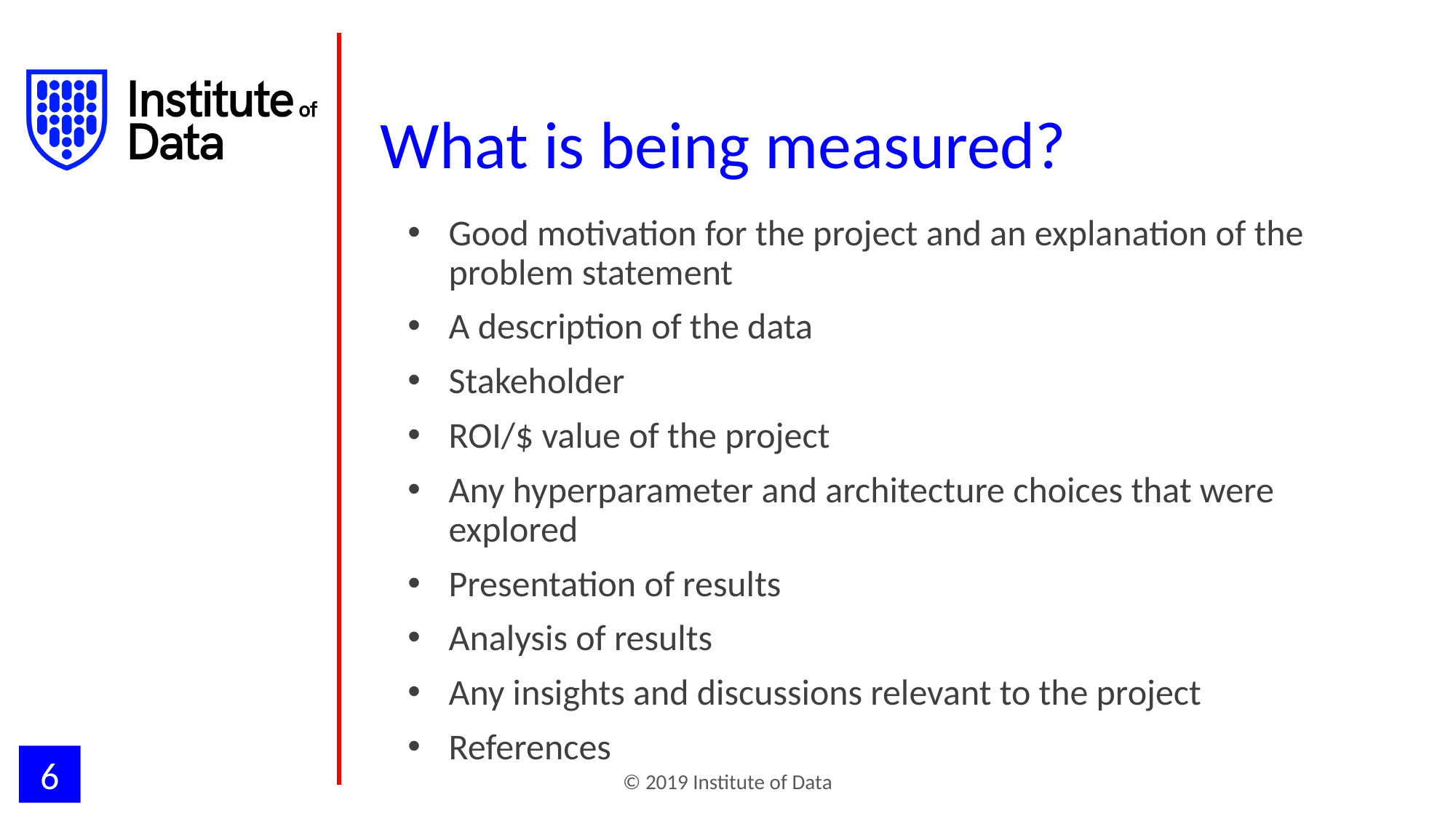

# What is being measured?
Good motivation for the project and an explanation of the problem statement
A description of the data
Stakeholder
ROI/$ value of the project
Any hyperparameter and architecture choices that were explored
Presentation of results
Analysis of results
Any insights and discussions relevant to the project
References